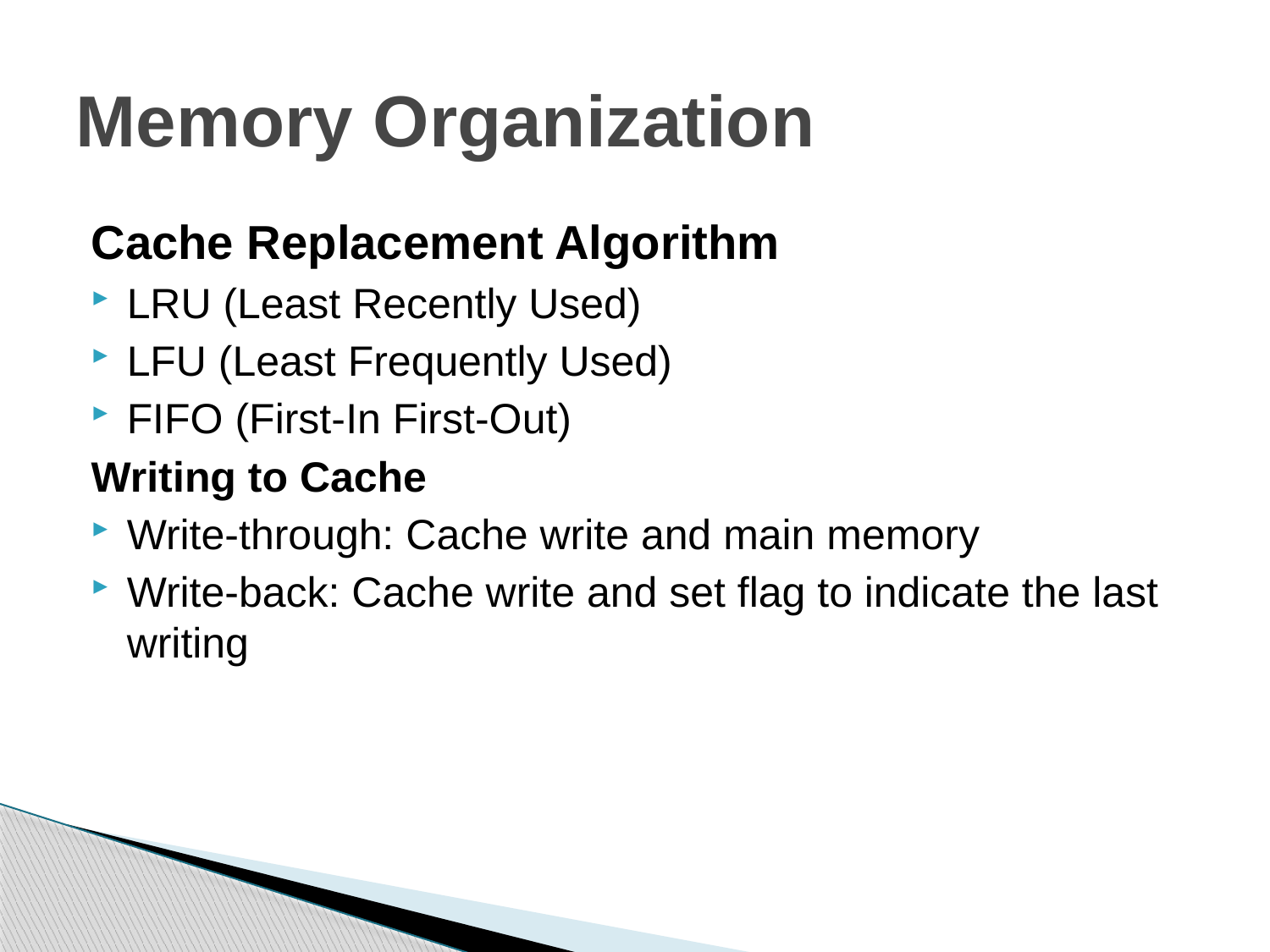

# Memory Organization
Cache Replacement Algorithm
LRU (Least Recently Used)
LFU (Least Frequently Used)
FIFO (First-In First-Out)
Writing to Cache
Write-through: Cache write and main memory
Write-back: Cache write and set flag to indicate the last writing